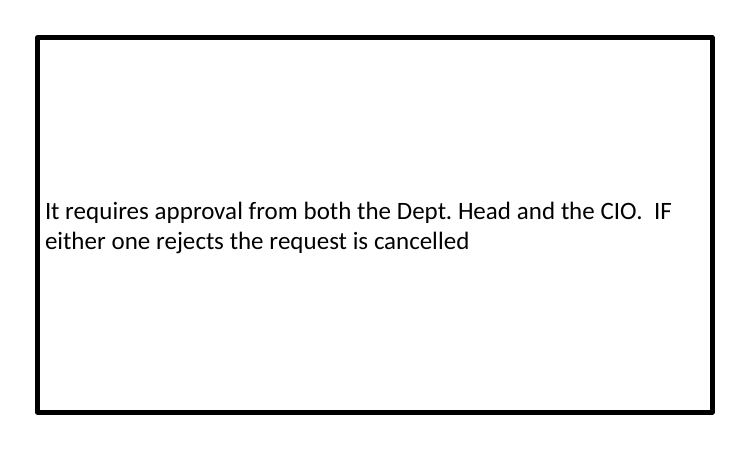

It requires approval from both the Dept. Head and the CIO.  IF either one rejects the request is cancelled